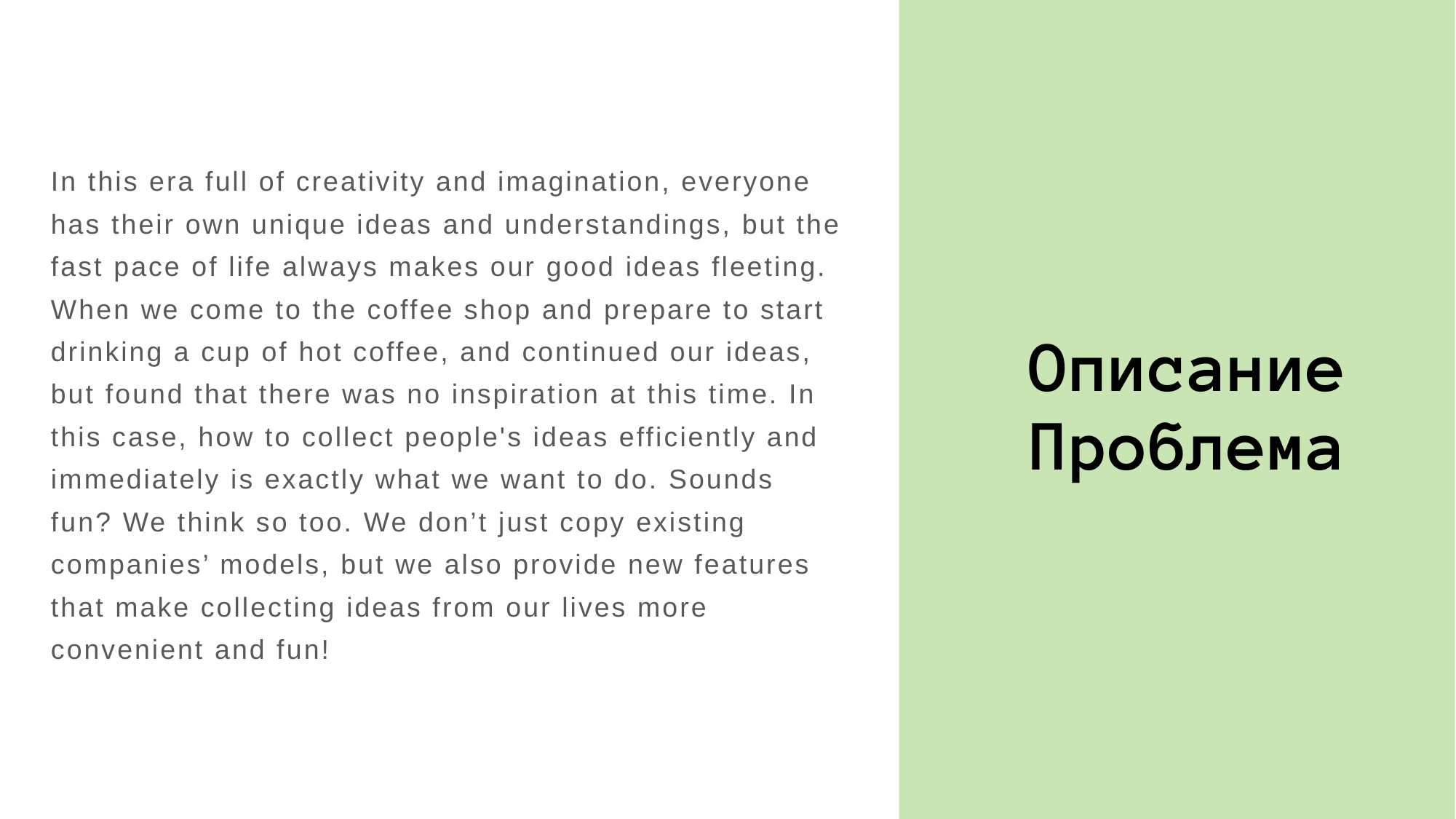

In this era full of creativity and imagination, everyone has their own unique ideas and understandings, but the fast pace of life always makes our good ideas fleeting. When we come to the coffee shop and prepare to start drinking a cup of hot coffee, and continued our ideas, but found that there was no inspiration at this time. In this case, how to collect people's ideas efficiently and immediately is exactly what we want to do. Sounds fun? We think so too. We don’t just copy existing companies’ models, but we also provide new features that make collecting ideas from our lives more convenient and fun!
Описание Проблема
2